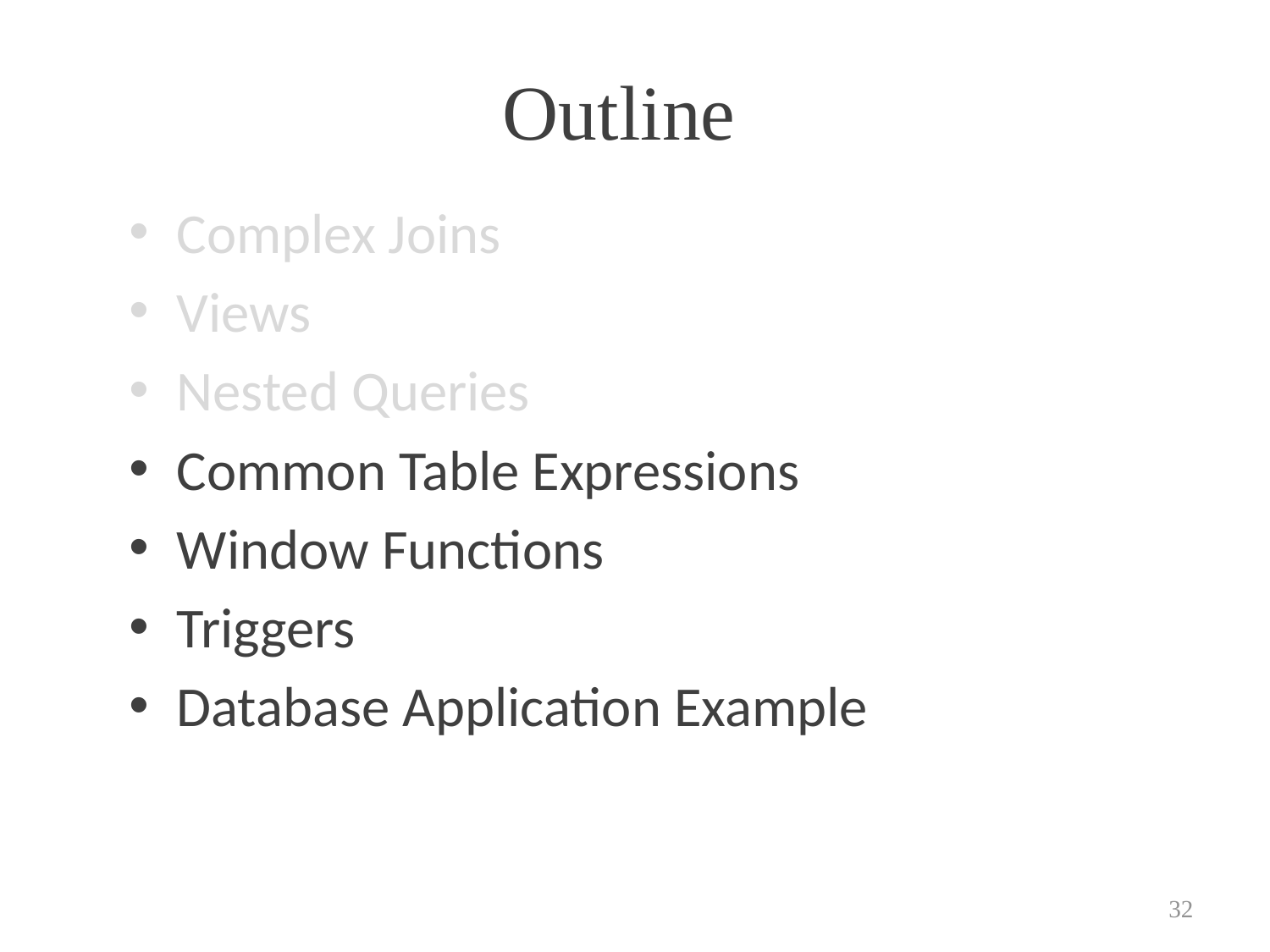

# Outline
Complex Joins
Views
Nested Queries
Common Table Expressions
Window Functions
Triggers
Database Application Example

32